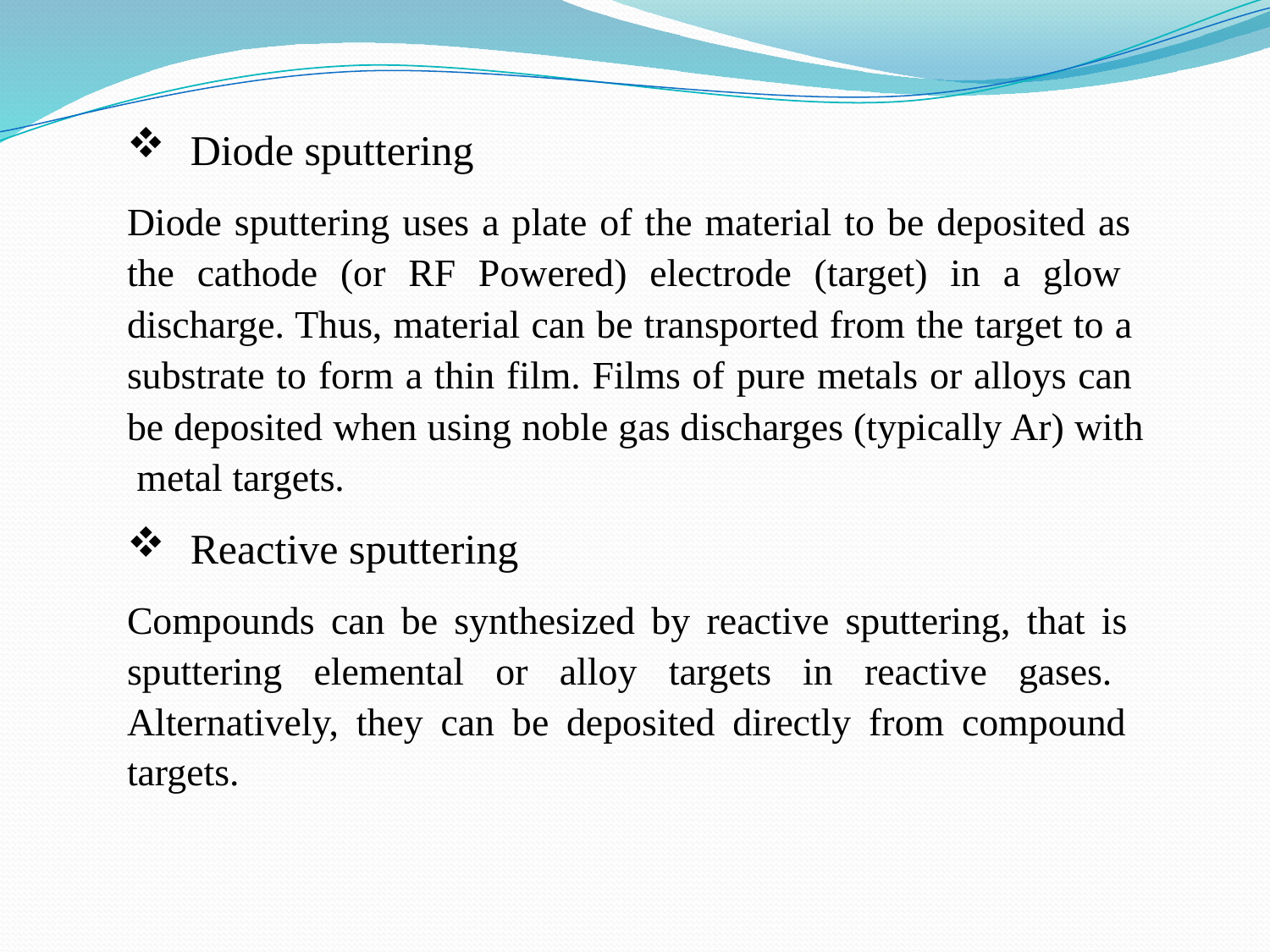

Diode sputtering
Diode sputtering uses a plate of the material to be deposited as  the cathode (or RF Powered) electrode (target) in a glow  discharge. Thus, material can be transported from the target to a  substrate to form a thin film. Films of pure metals or alloys can  be deposited when using noble gas discharges (typically Ar) with  metal targets.
Reactive sputtering
Compounds can be synthesized by reactive sputtering, that is  sputtering elemental or alloy targets in reactive gases.  Alternatively, they can be deposited directly from compound  targets.